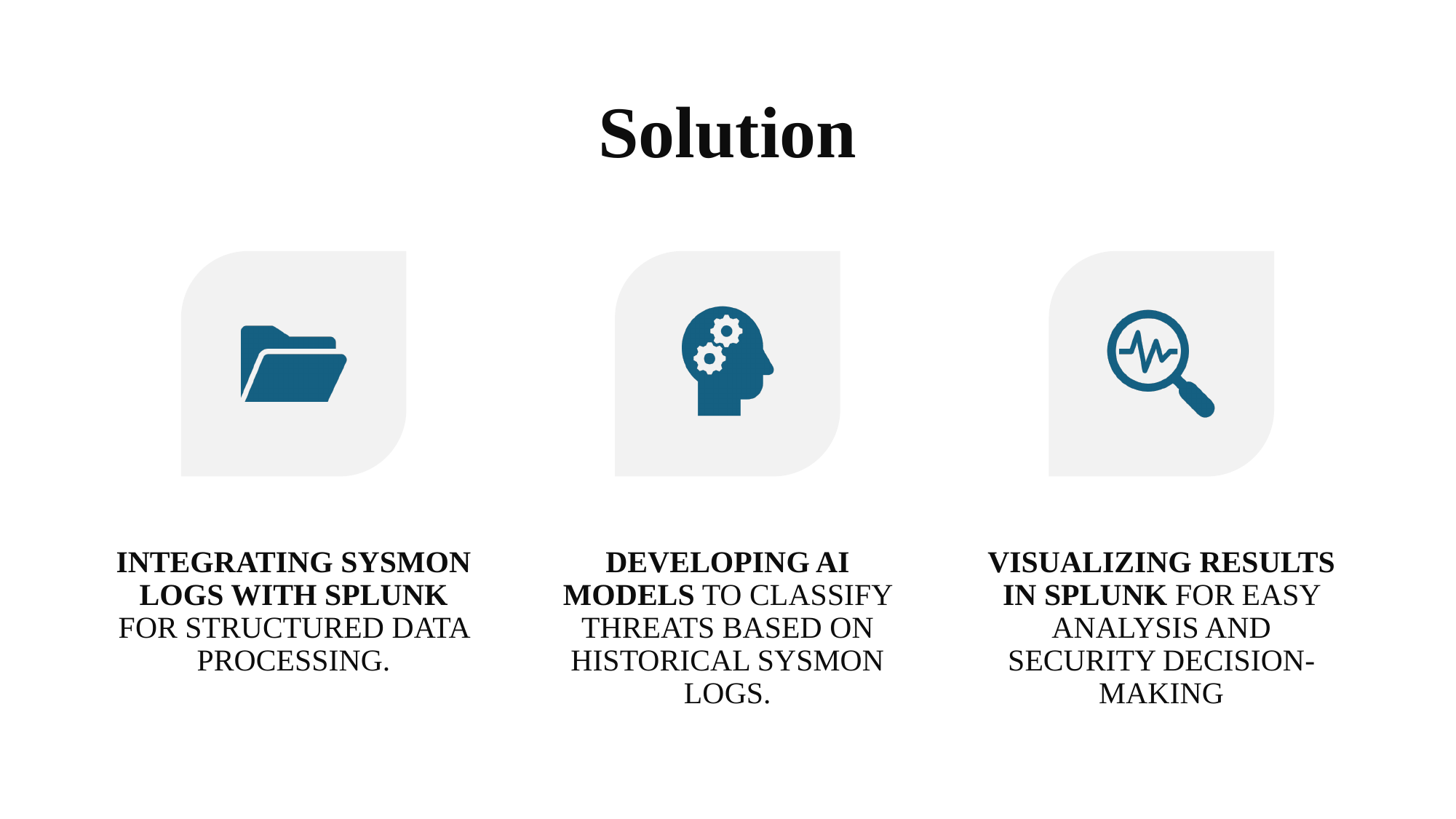

# Solution
Integrating Sysmon logs with Splunk for structured data processing.
Developing AI models to classify threats based on historical Sysmon logs.
Visualizing results in Splunk for easy analysis and security decision-making